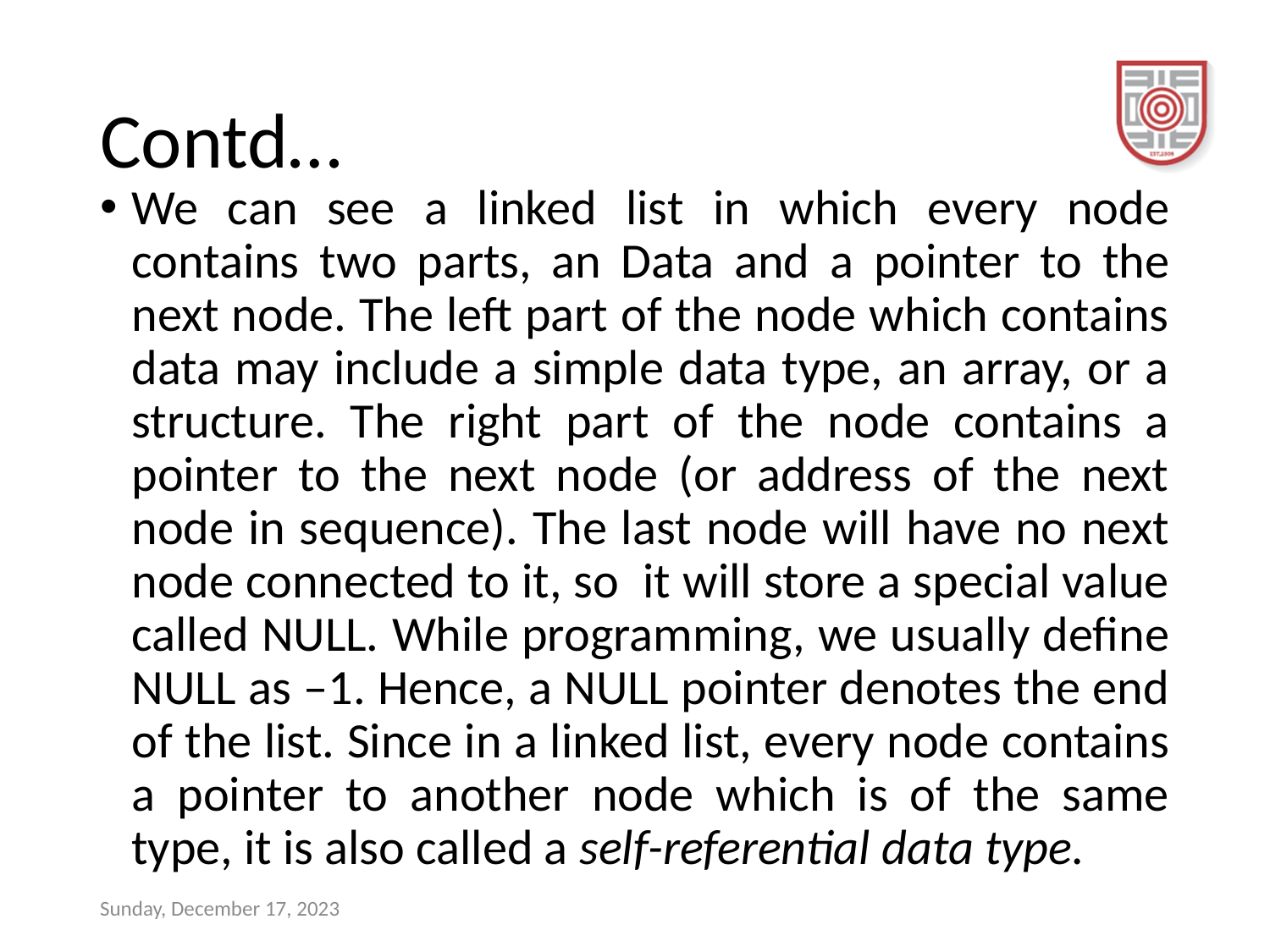

# Contd…
We can see a linked list in which every node contains two parts, an Data and a pointer to the next node. The left part of the node which contains data may include a simple data type, an array, or a structure. The right part of the node contains a pointer to the next node (or address of the next node in sequence). The last node will have no next node connected to it, so  it will store a special value called NULL. While programming, we usually define NULL as –1. Hence, a NULL pointer denotes the end of the list. Since in a linked list, every node contains a pointer to another node which is of the same type, it is also called a self-referential data type.
Sunday, December 17, 2023